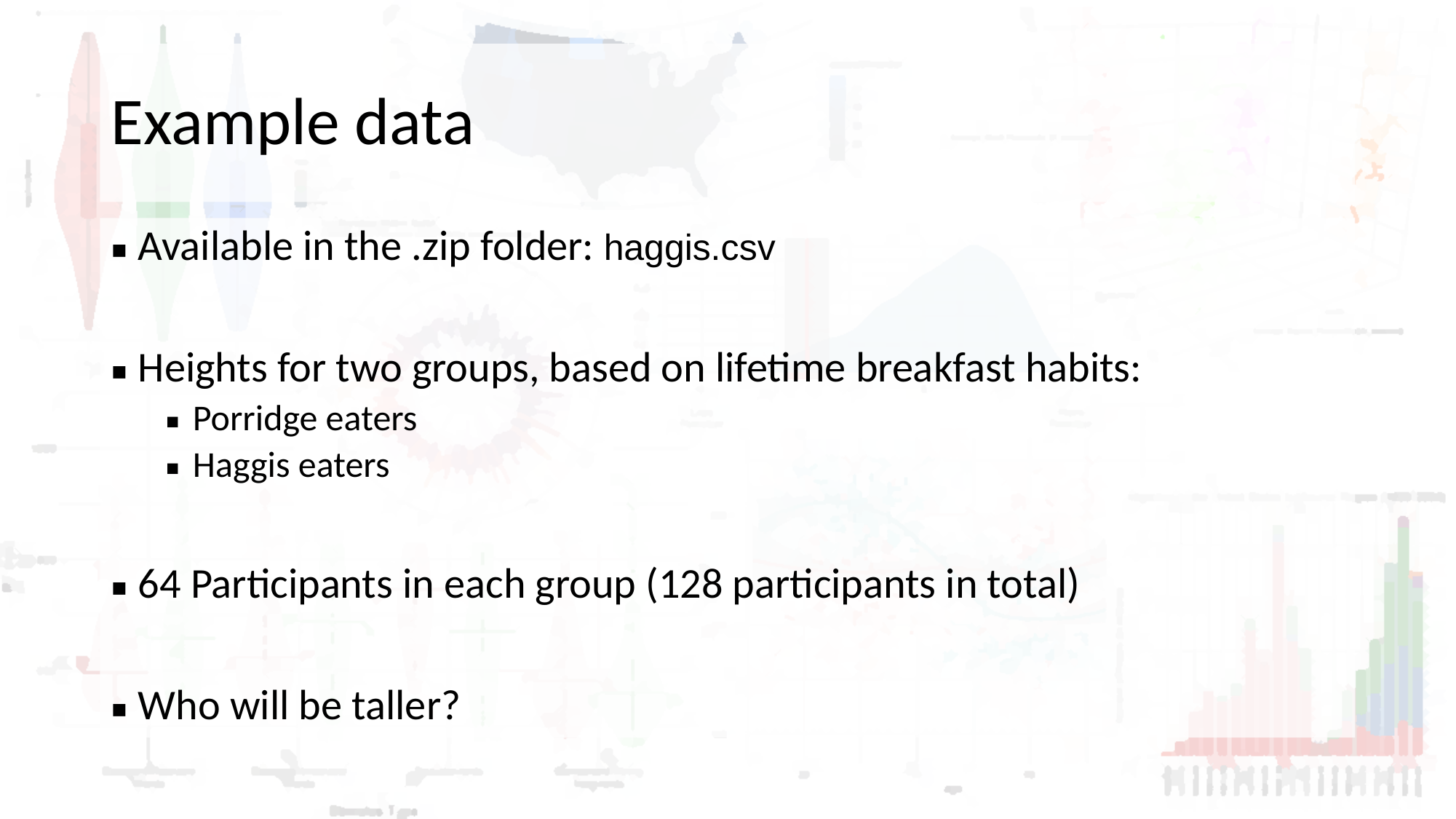

# Example data
Available in the .zip folder: haggis.csv

Heights for two groups, based on lifetime breakfast habits:
Porridge eaters
Haggis eaters

64 Participants in each group (128 participants in total)

Who will be taller?